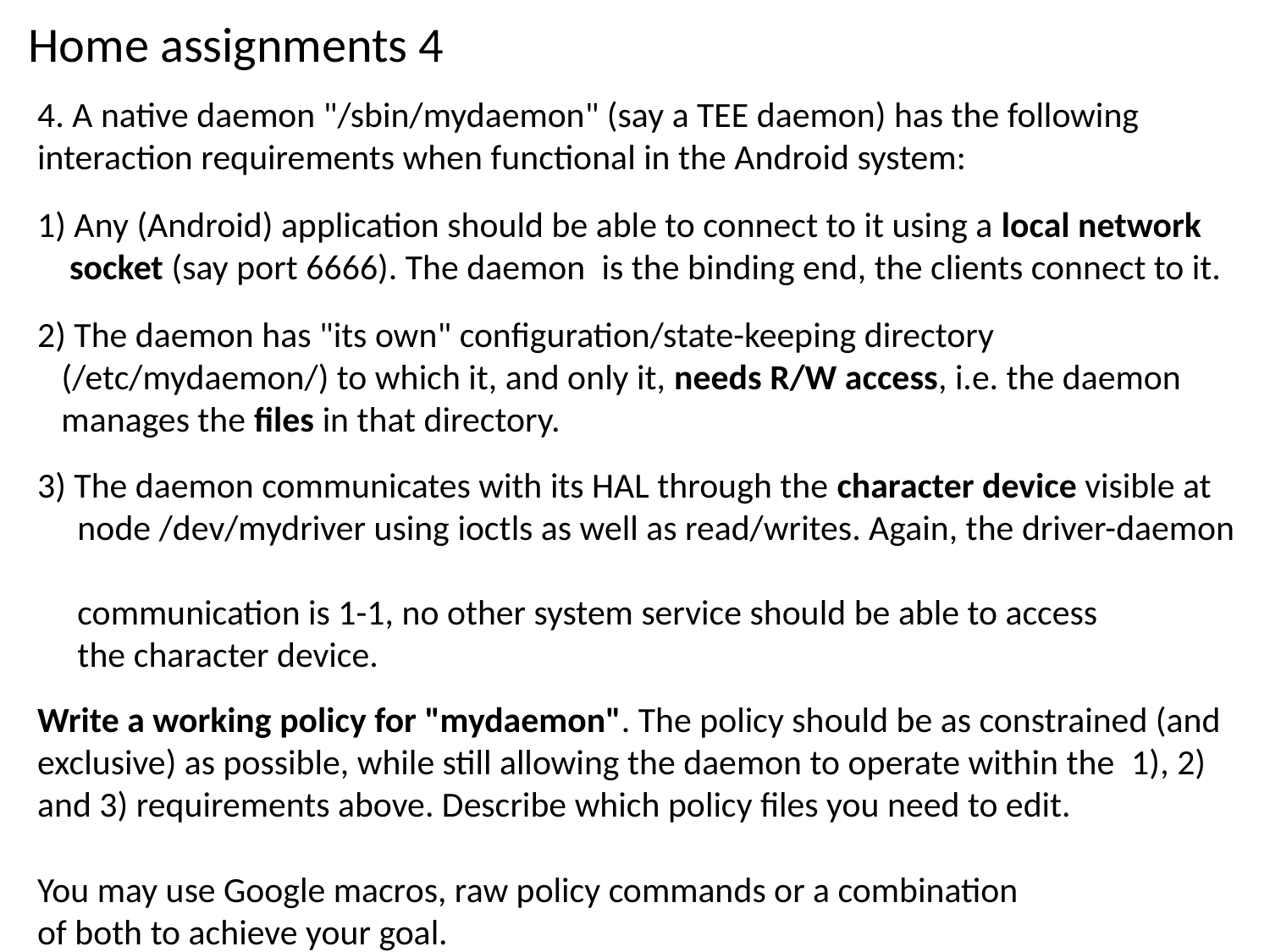

# Home assignments 4
4. A native daemon "/sbin/mydaemon" (say a TEE daemon) has the following interaction requirements when functional in the Android system:
1) Any (Android) application should be able to connect to it using a local network
    socket (say port 6666). The daemon  is the binding end, the clients connect to it.
2) The daemon has "its own" configuration/state-keeping directory
   (/etc/mydaemon/) to which it, and only it, needs R/W access, i.e. the daemon
   manages the files in that directory.
3) The daemon communicates with its HAL through the character device visible at
     node /dev/mydriver using ioctls as well as read/writes. Again, the driver-daemon
     communication is 1-1, no other system service should be able to access
     the character device.
Write a working policy for "mydaemon". The policy should be as constrained (and exclusive) as possible, while still allowing the daemon to operate within the  1), 2) and 3) requirements above. Describe which policy files you need to edit.
You may use Google macros, raw policy commands or a combination
of both to achieve your goal.